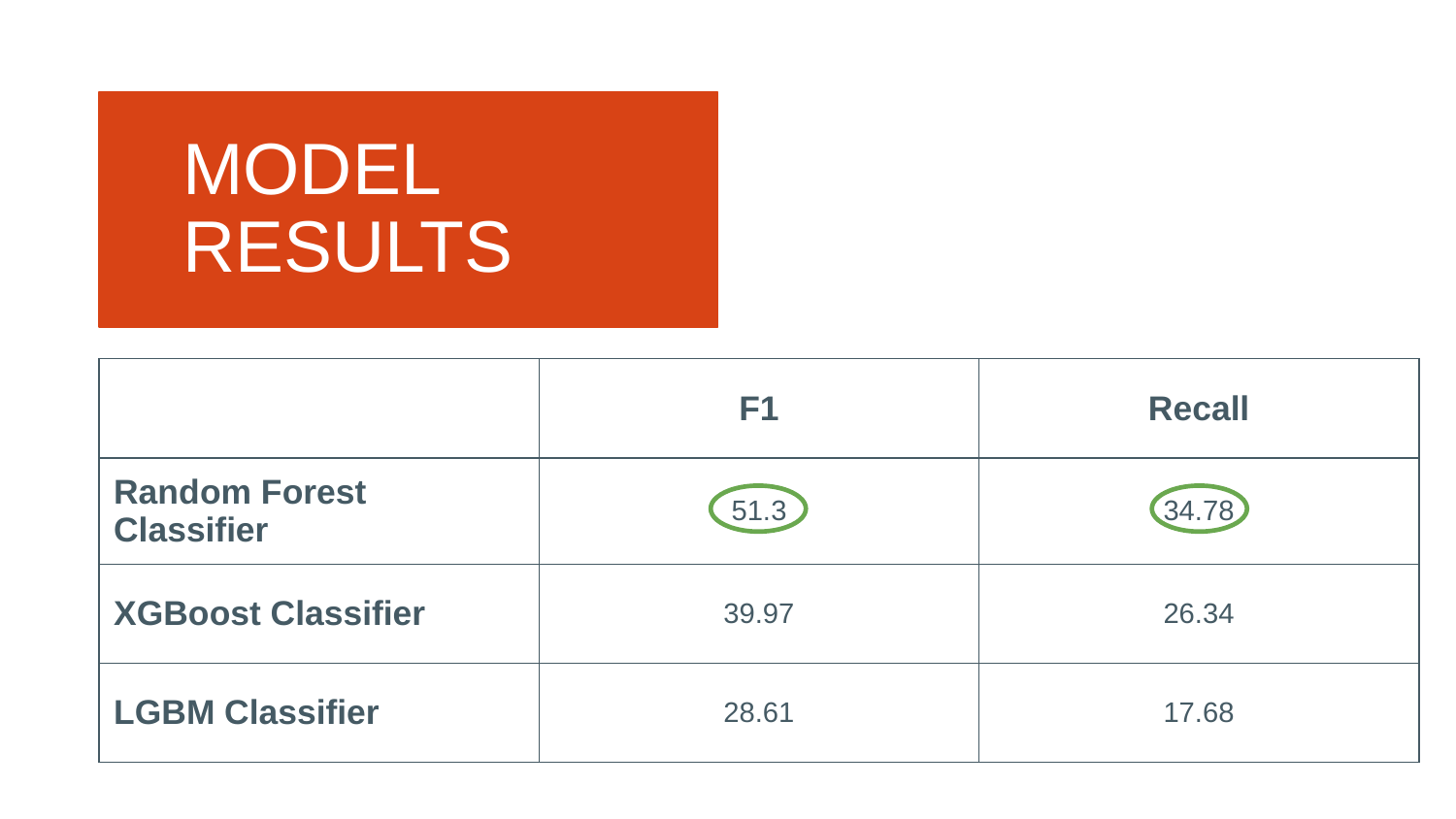

# MODEL RESULTS
|  | F1 | Recall |
| --- | --- | --- |
| Random Forest Classifier | 51.3 | 34.78 |
| XGBoost Classifier | 39.97 | 26.34 |
| LGBM Classifier | 28.61 | 17.68 |